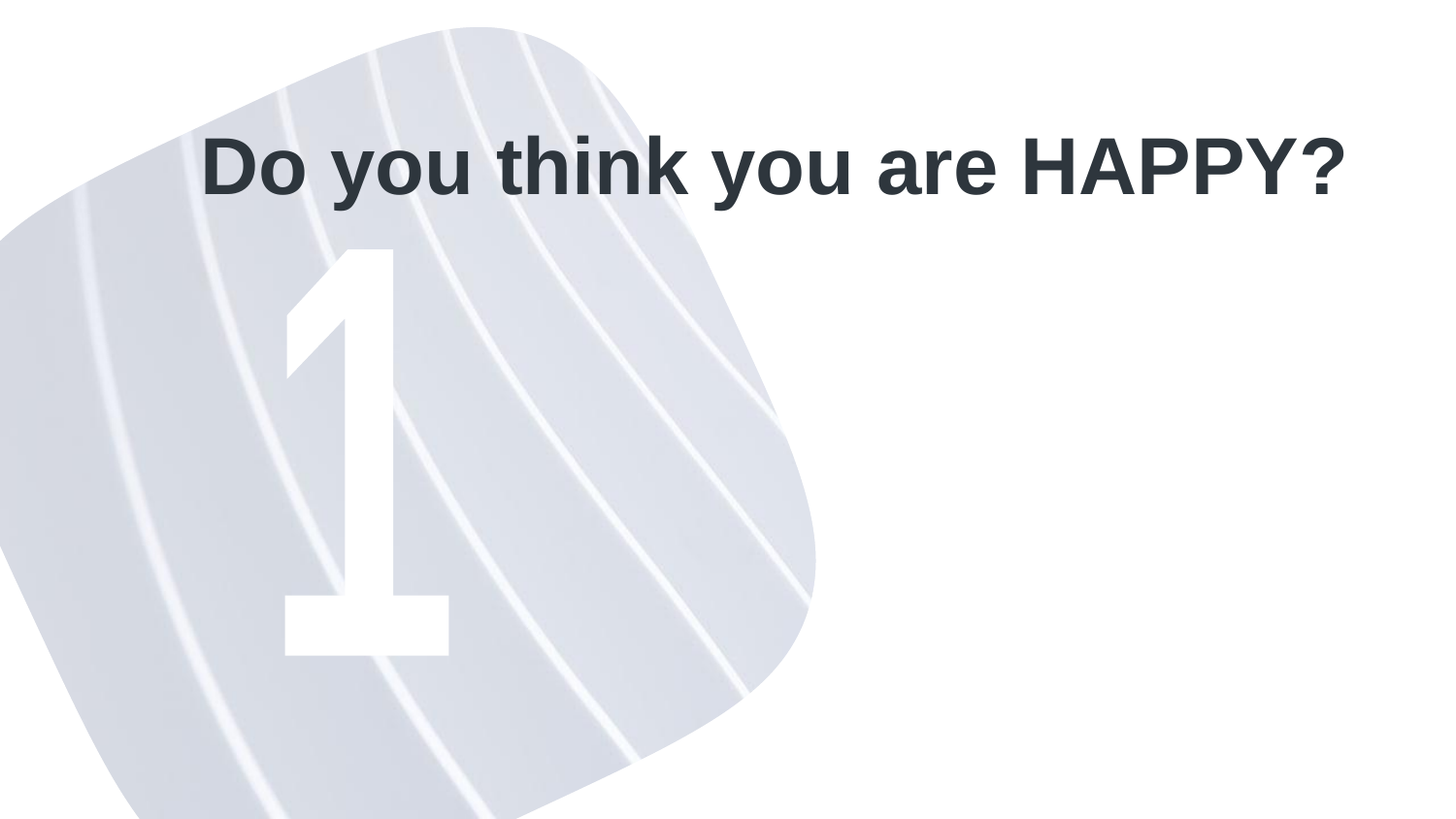

# Do you think you are HAPPY?
1